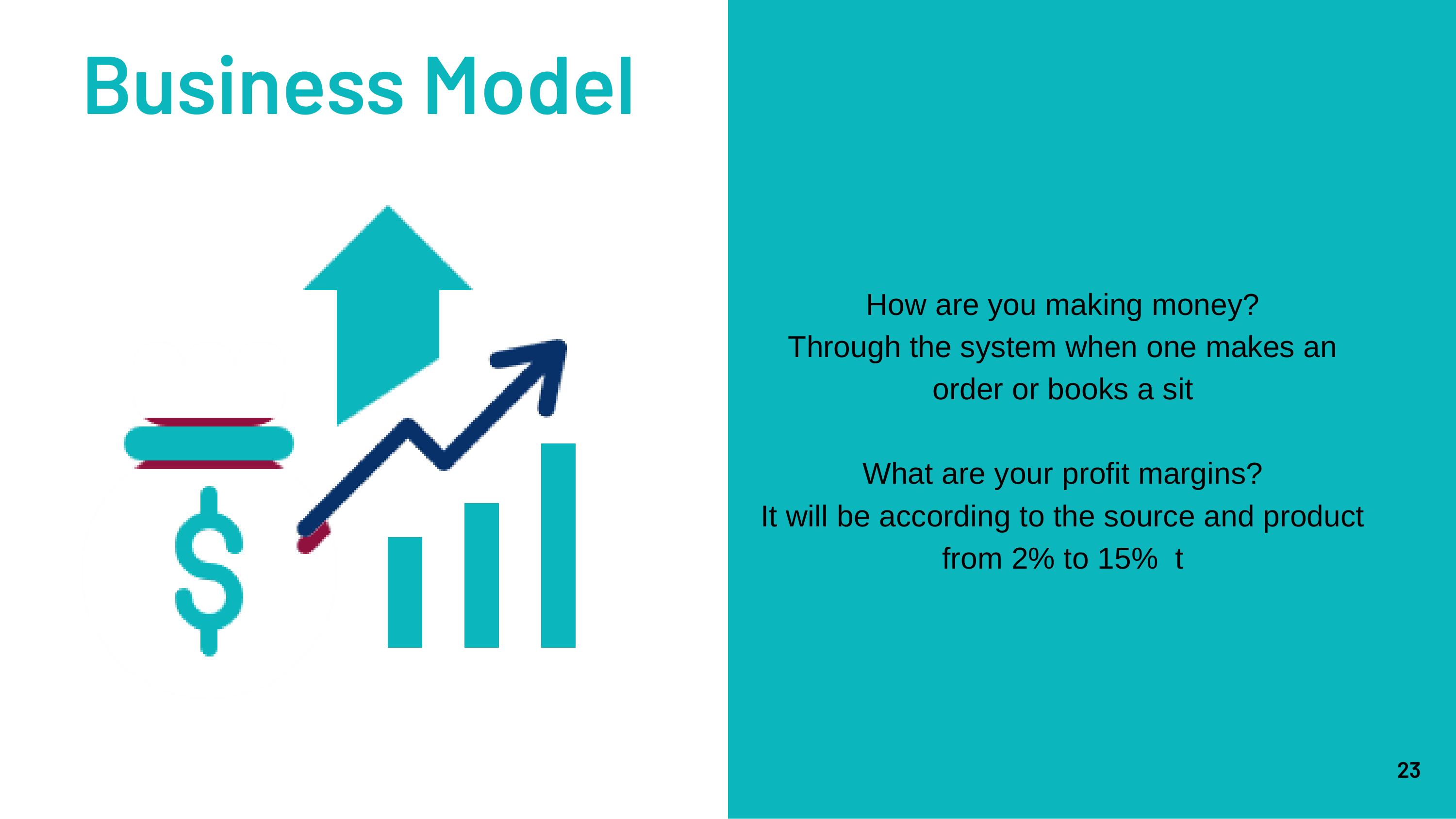

Business Model

How are you making money?
Through the system when one makes an order or books a sit

What are your profit margins?
It will be according to the source and product from 2% to 15%  t

23